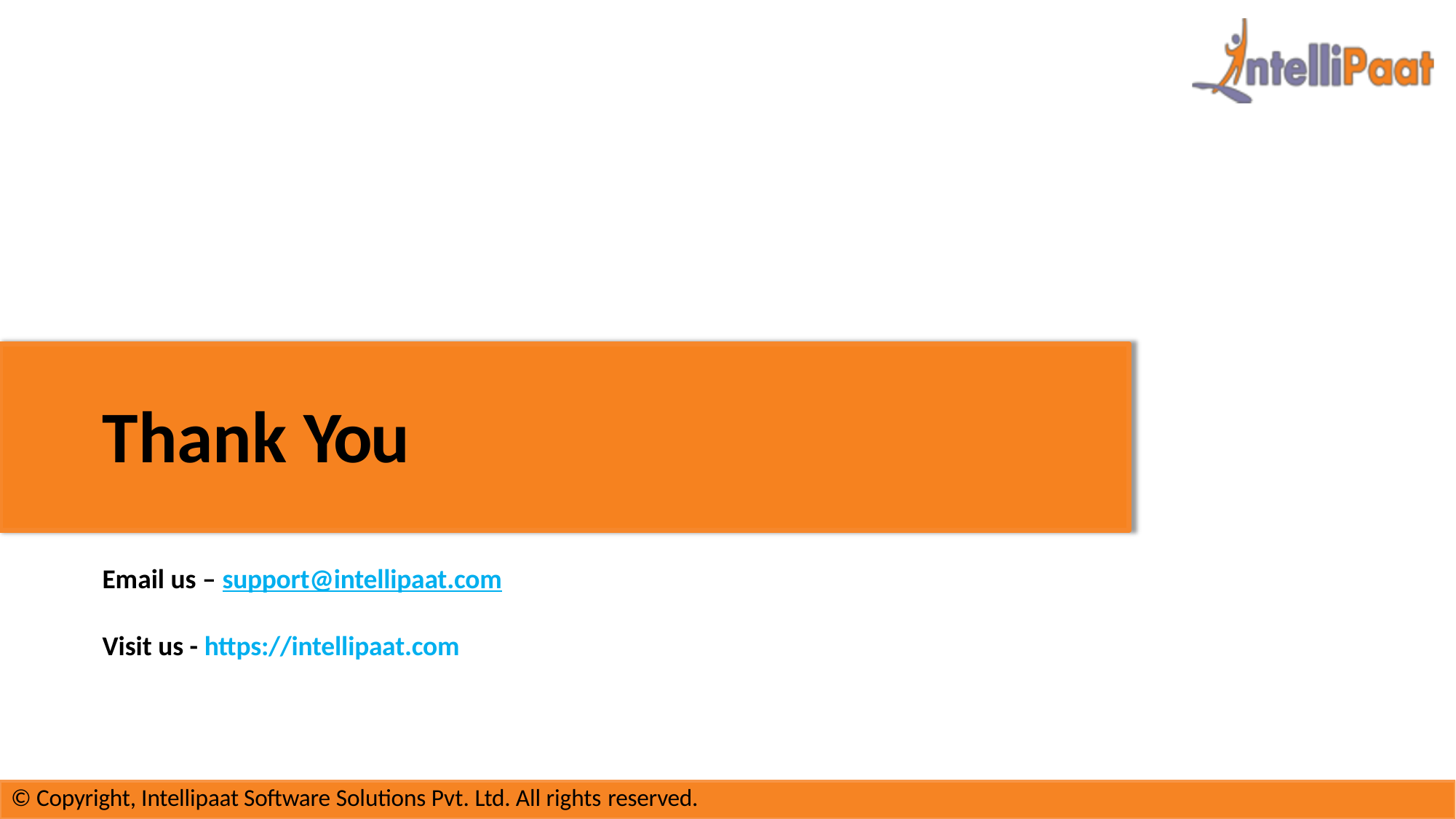

Thank You
Email us – support@intellipaat.com

Visit us - https://intellipaat.com
© Copyright, Intellipaat Software Solutions Pvt. Ltd. All rights reserved.